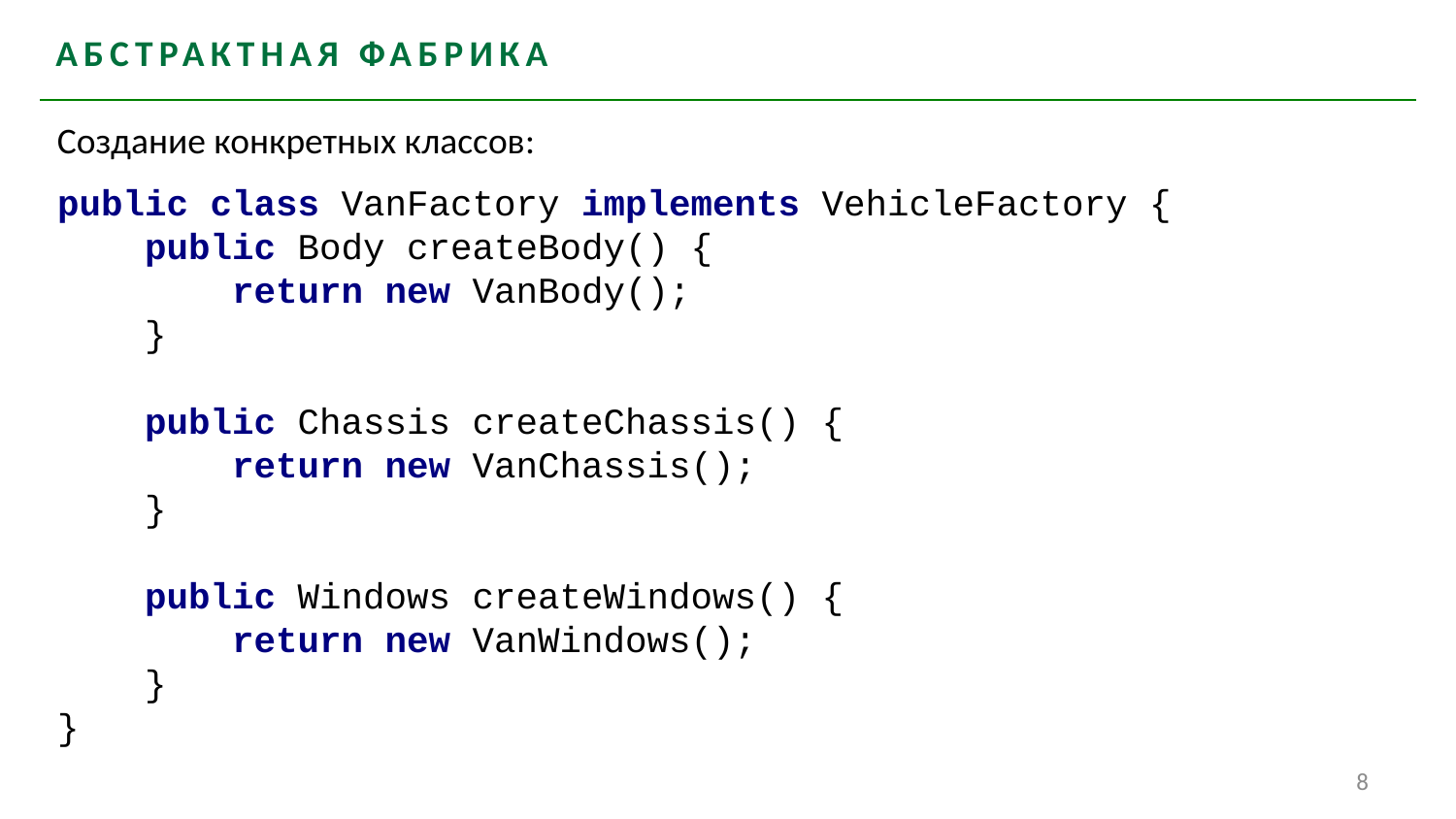

# абстрактная фабрика
Создание конкретных классов:
public class VanFactory implements VehicleFactory {
    public Body createBody() {
        return new VanBody();
    }
    public Chassis createChassis() {
        return new VanChassis();
    }
    public Windows createWindows() {
        return new VanWindows();
    }
}
8